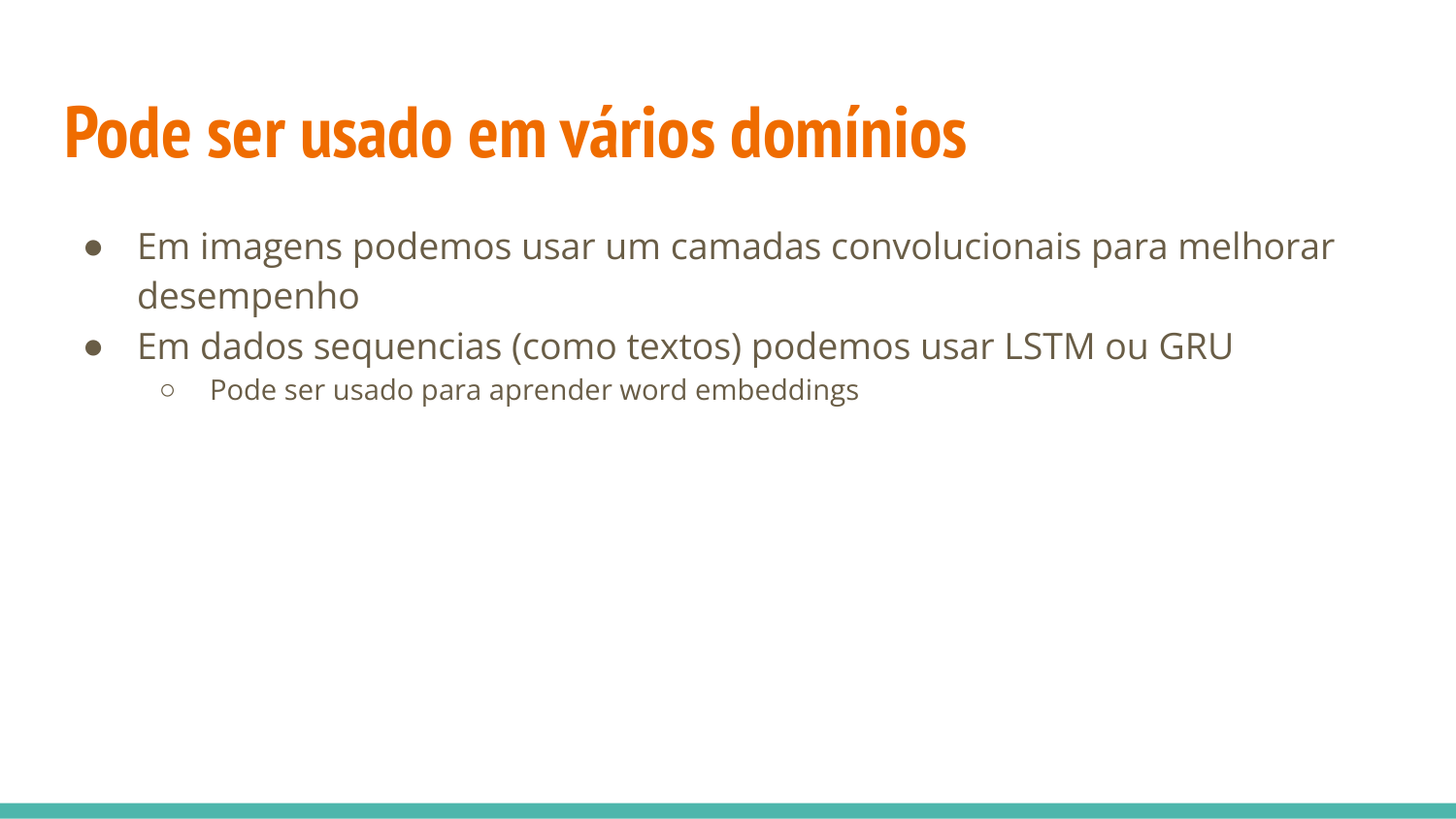

# Pode ser usado em vários domínios
Em imagens podemos usar um camadas convolucionais para melhorar desempenho
Em dados sequencias (como textos) podemos usar LSTM ou GRU
Pode ser usado para aprender word embeddings